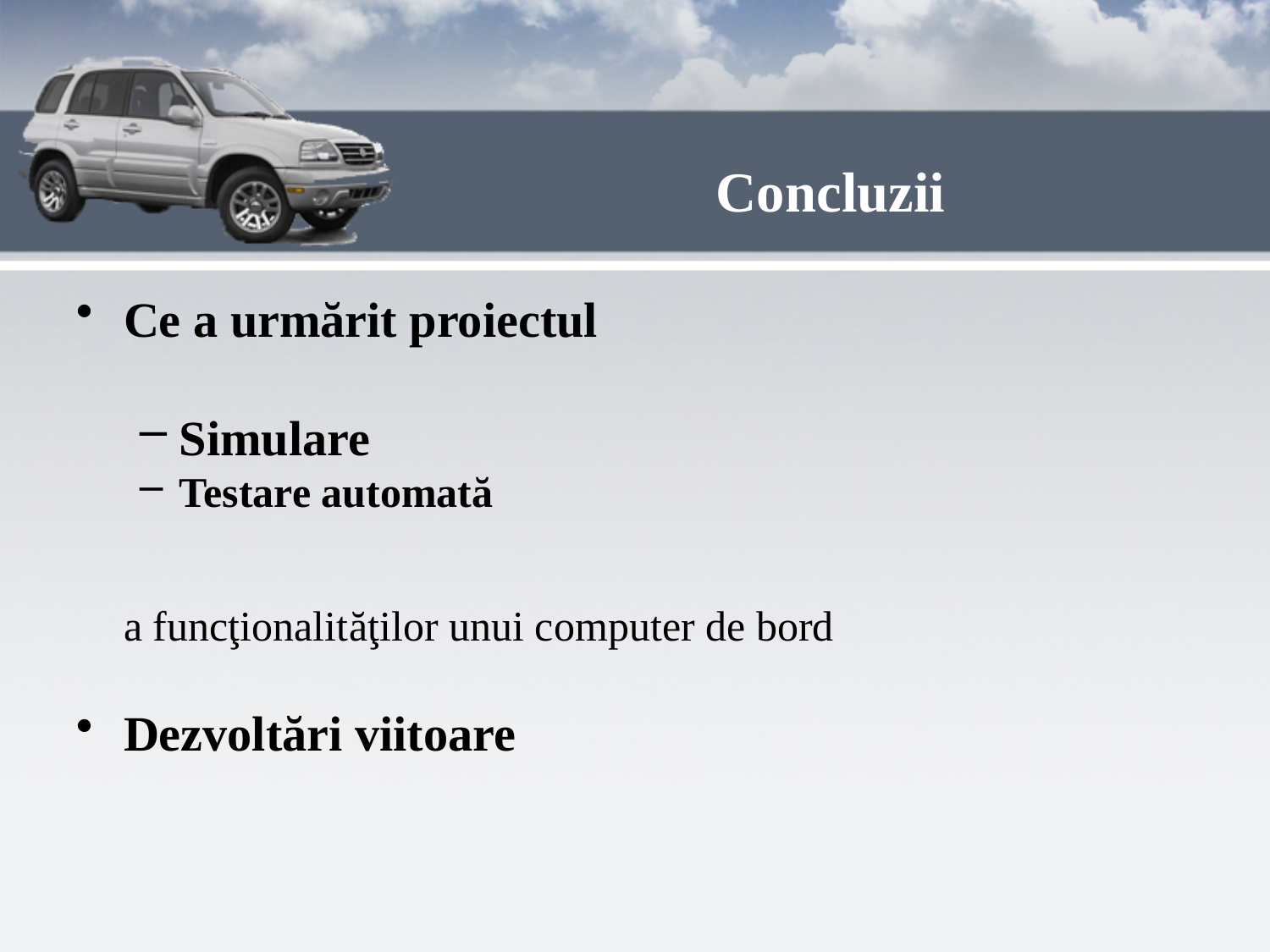

# Concluzii

Ce a urmărit proiectul

Simulare
Testare automată

	a funcţionalităţilor unui computer de bord

Dezvoltări viitoare